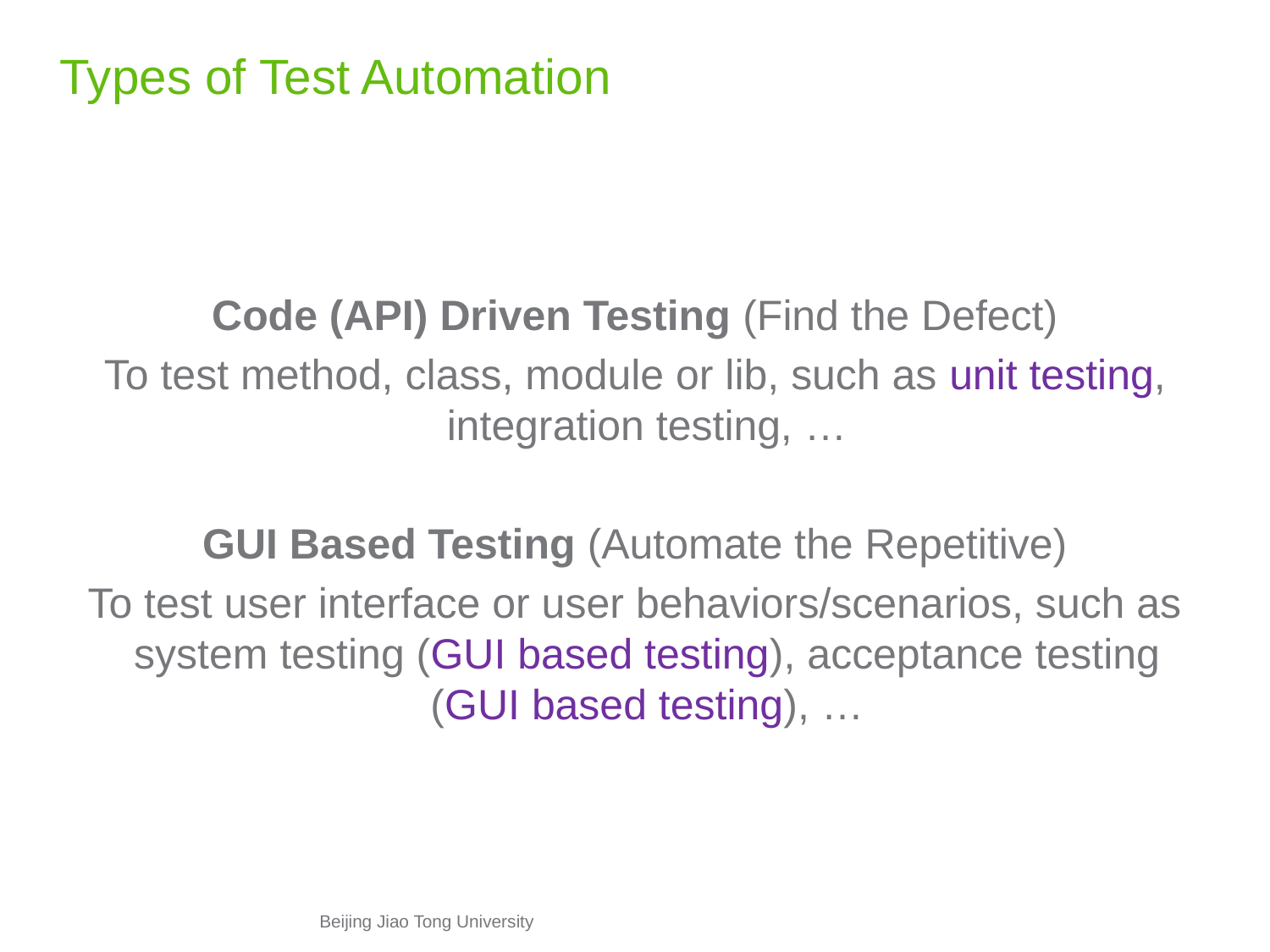

# Types of Test Automation

Code (API) Driven Testing (Find the Defect)
To test method, class, module or lib, such as unit testing, integration testing, …

GUI Based Testing (Automate the Repetitive)
To test user interface or user behaviors/scenarios, such as system testing (GUI based testing), acceptance testing (GUI based testing), …
Beijing Jiao Tong University